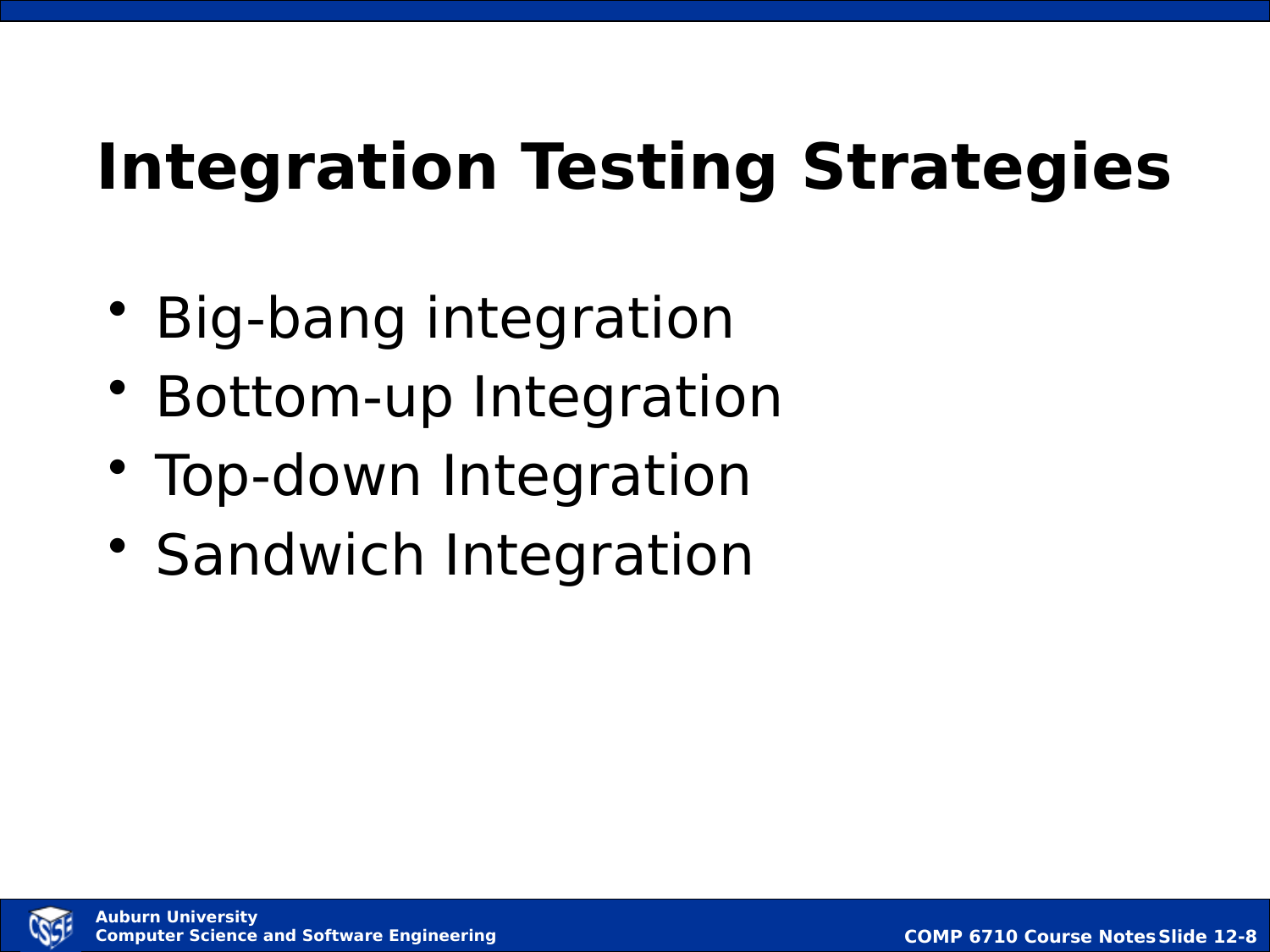

# Integration Testing Strategies
Big-bang integration
Bottom-up Integration
Top-down Integration
Sandwich Integration